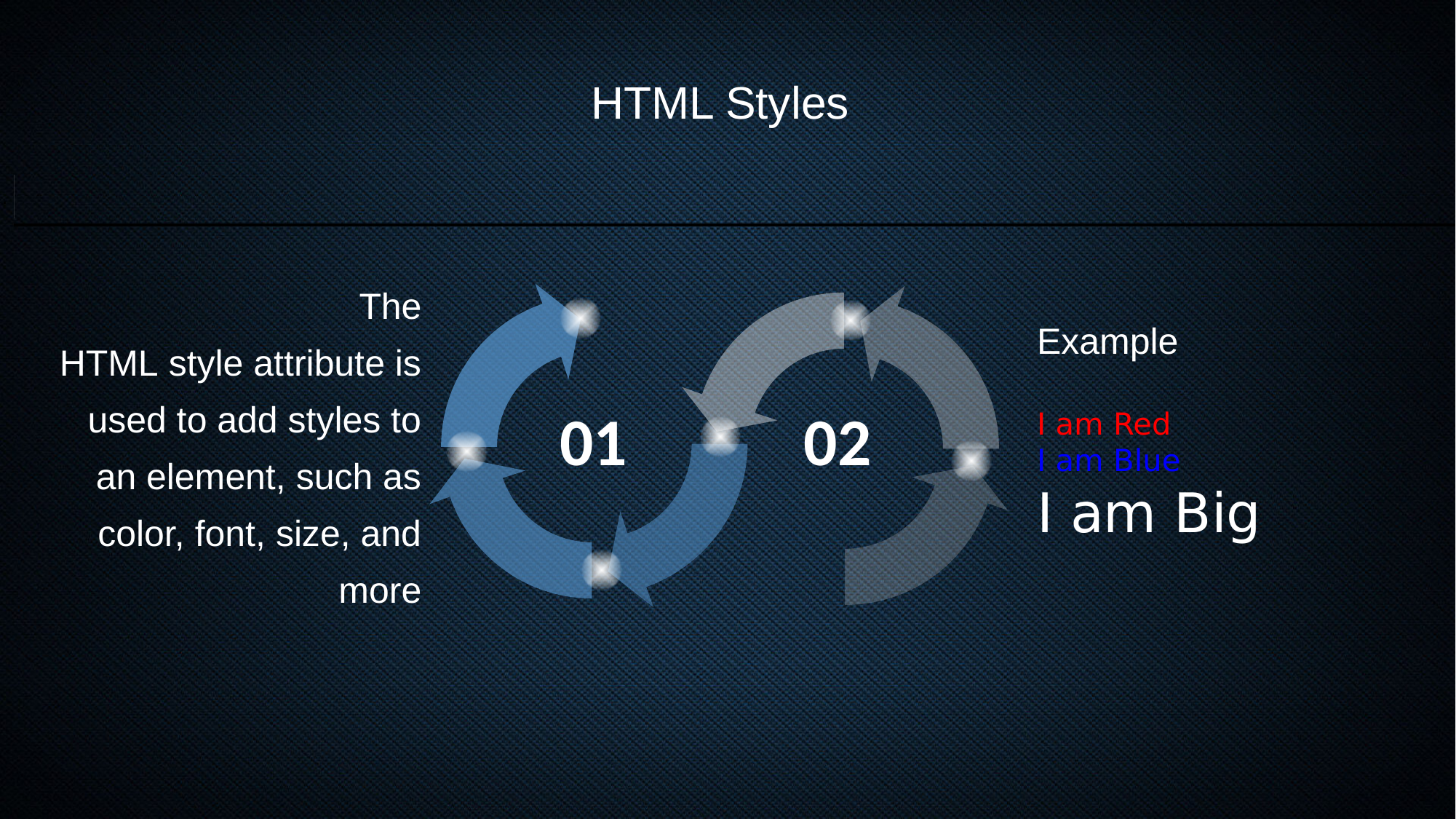

HTML Styles
.

The HTML style attribute is used to add styles to an element, such as color, font, size, and more

Example

I am Red
I am Blue
I am Big

01
02